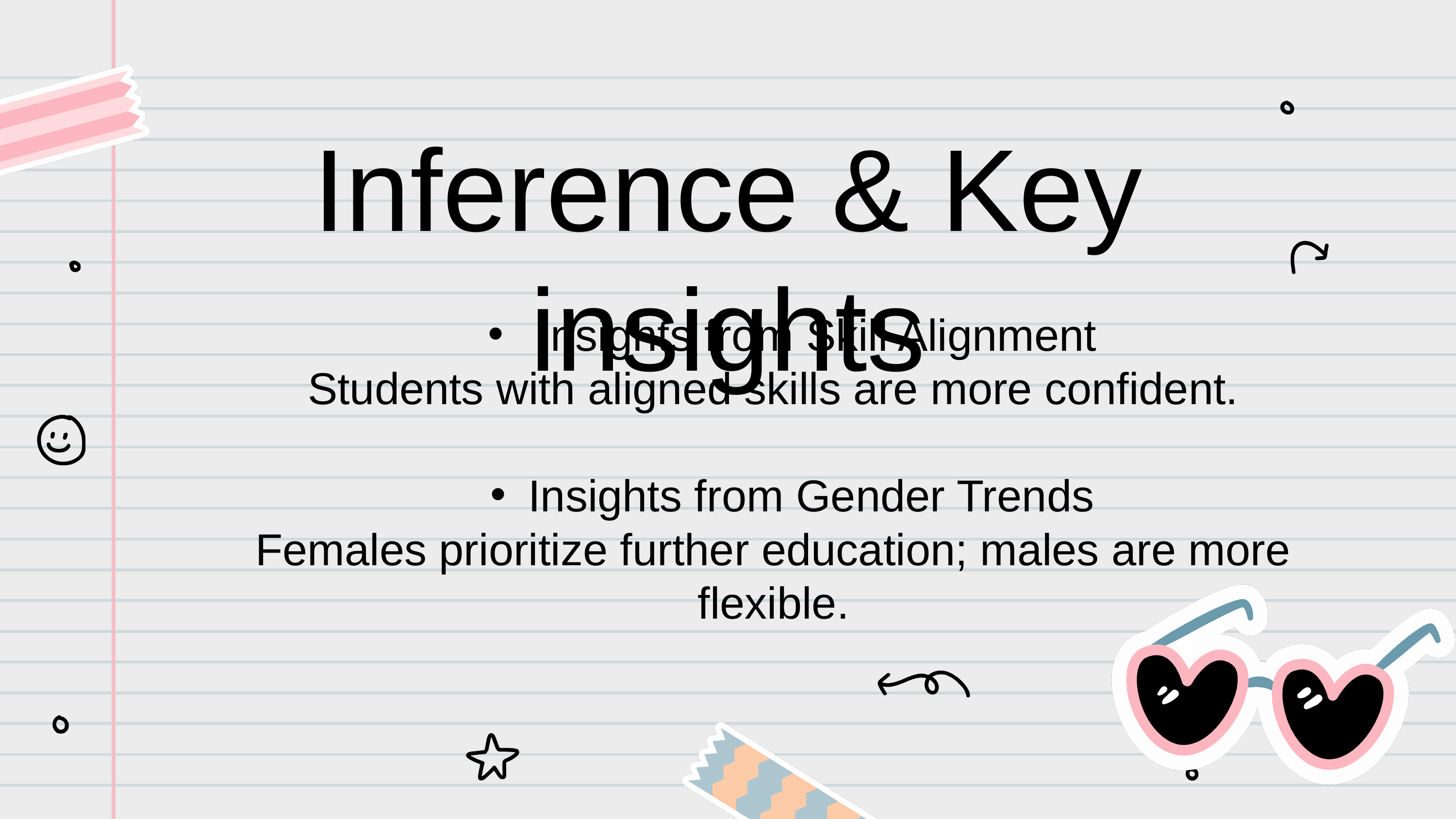

Inference & Key insights

 Insights from Skill Alignment
Students with aligned skills are more confident.

Insights from Gender Trends
Females prioritize further education; males are more flexible.